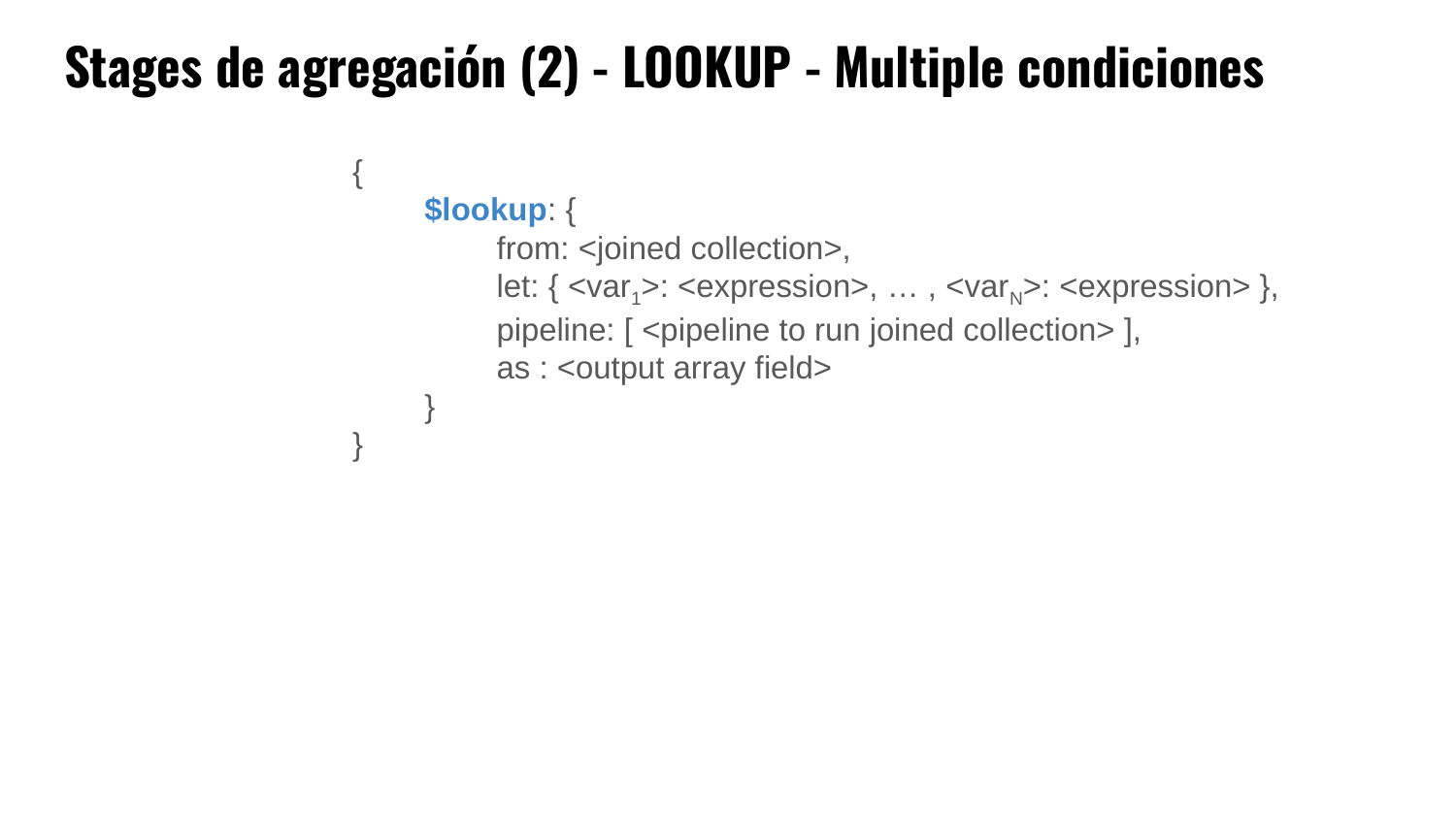

# Stages de agregación (2) - LOOKUP - Multiple condiciones
{
$lookup: {
from: <joined collection>,
let: { <var1>: <expression>, … , <varN>: <expression> },
pipeline: [ <pipeline to run joined collection> ],
as : <output array field>
}
}